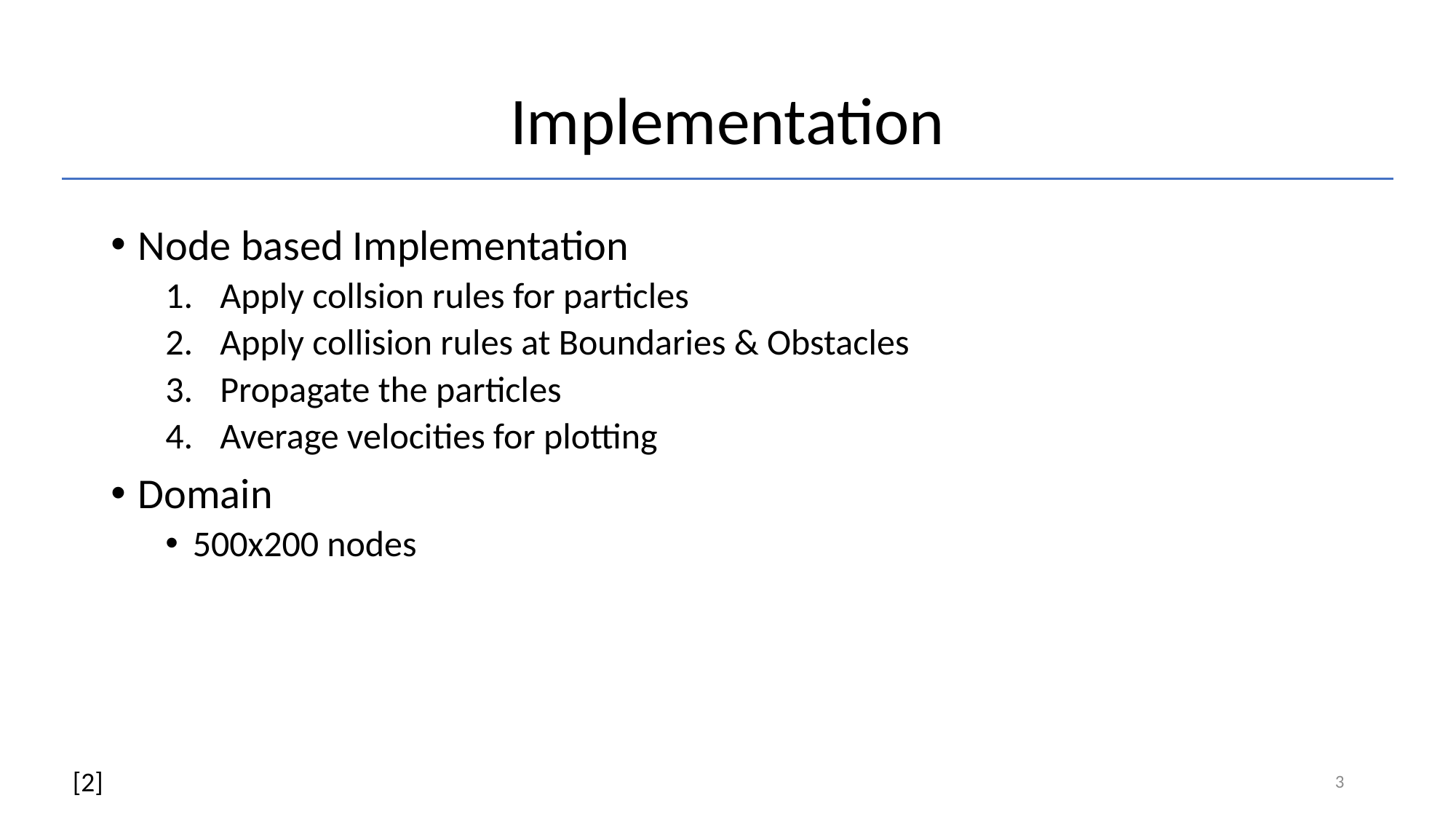

# Implementation
Node based Implementation
Apply collsion rules for particles
Apply collision rules at Boundaries & Obstacles
Propagate the particles
Average velocities for plotting
Domain
500x200 nodes

[2]
3